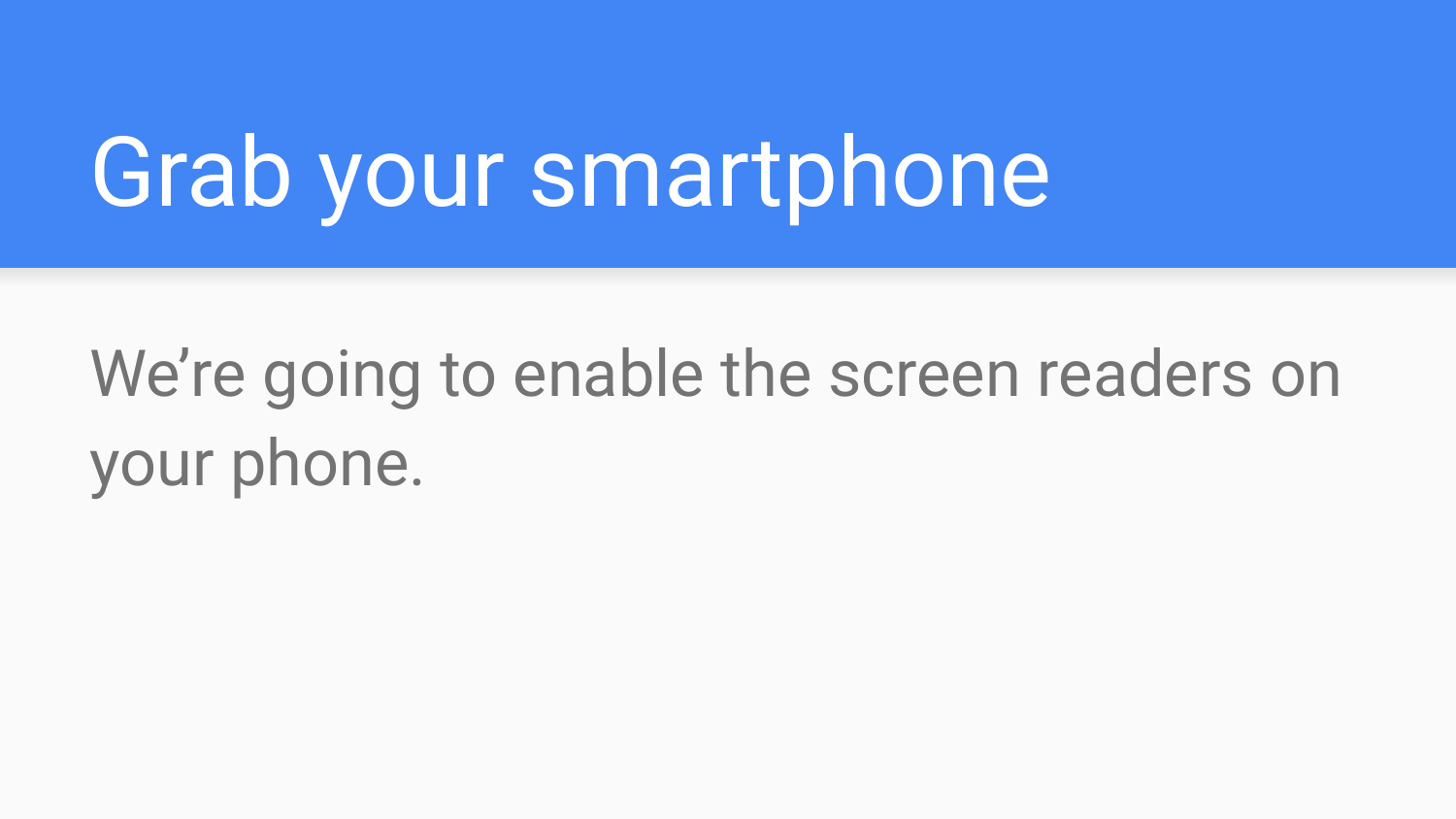

# Grab your smartphone
We’re going to enable the screen readers on your phone.